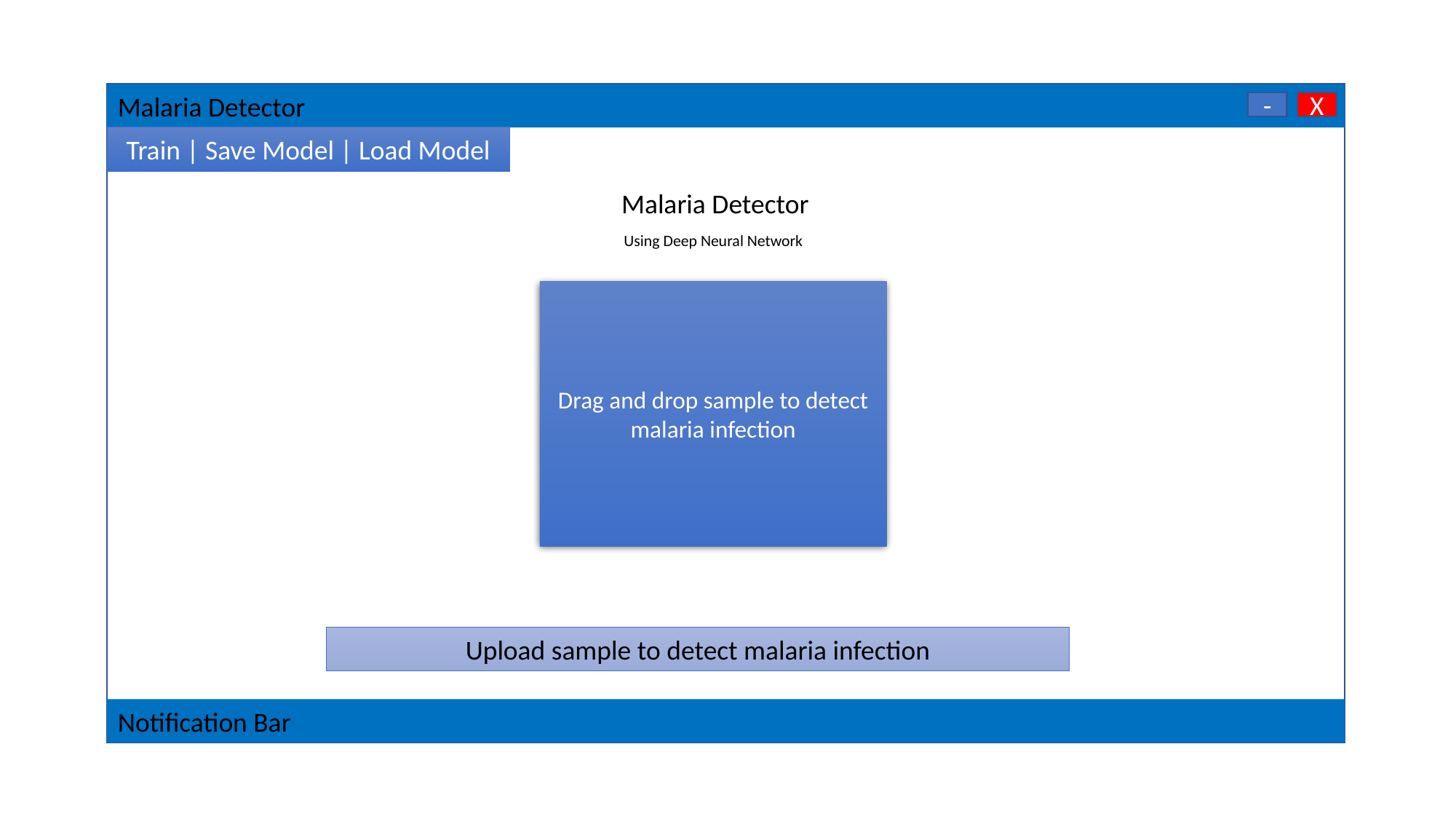

Malaria Detector
-
X
Train | Save Model | Load Model
Notification Bar
Malaria Detector
Using Deep Neural Network
Drag and drop sample to detect malaria infection
Upload sample to detect malaria infection